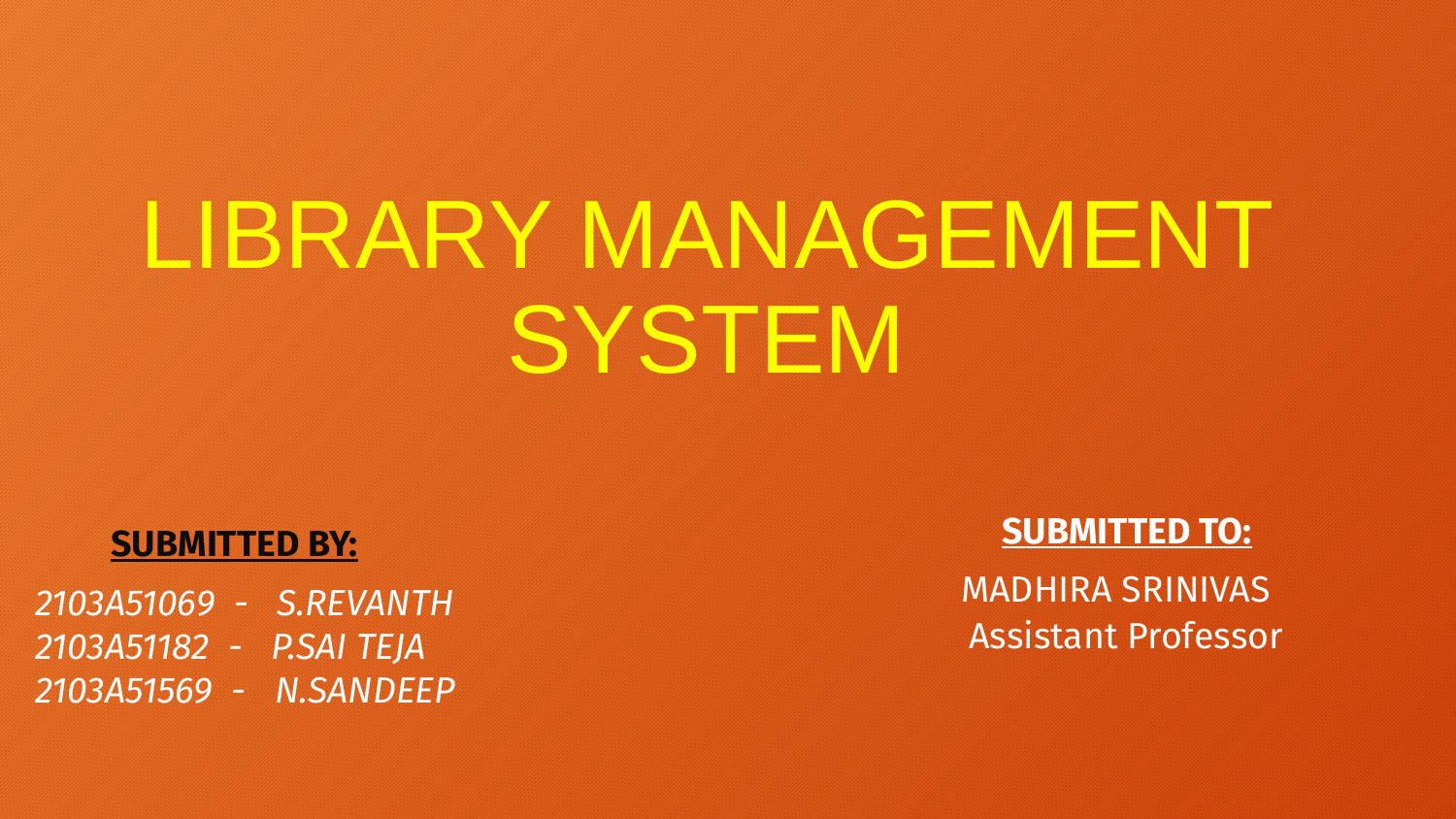

# LIBRARY MANAGEMENT SYSTEM
SUBMITTED TO:
SUBMITTED BY:
MADHIRA SRINIVAS
2103A51069  -   S.REVANTH
2103A51182  -   P.SAI TEJA
2103A51569  -   N.SANDEEP
Assistant Professor